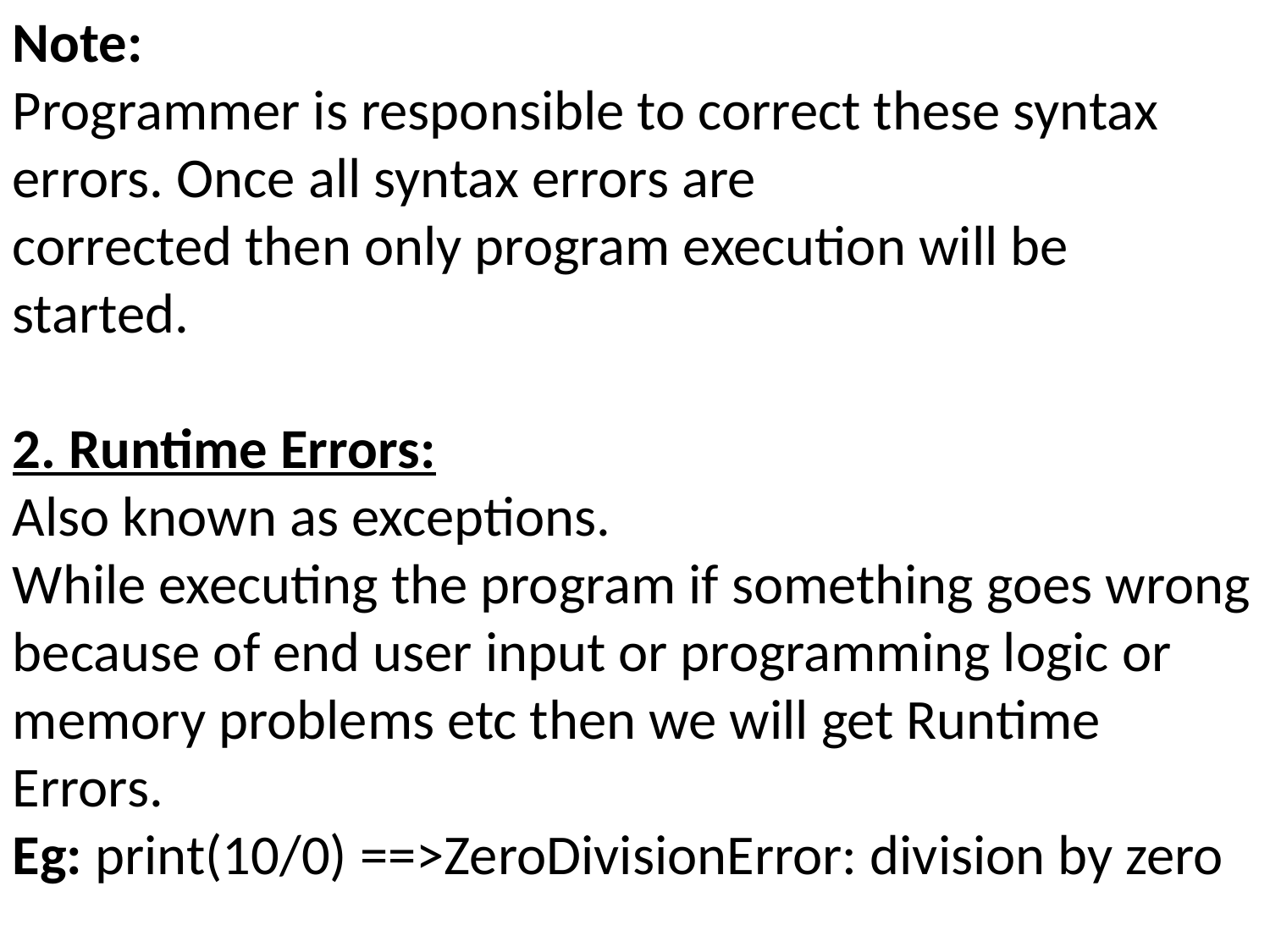

Note:
Programmer is responsible to correct these syntax errors. Once all syntax errors are
corrected then only program execution will be started.

2. Runtime Errors:
Also known as exceptions.
While executing the program if something goes wrong because of end user input or programming logic or memory problems etc then we will get Runtime Errors.
Eg: print(10/0) ==>ZeroDivisionError: division by zero